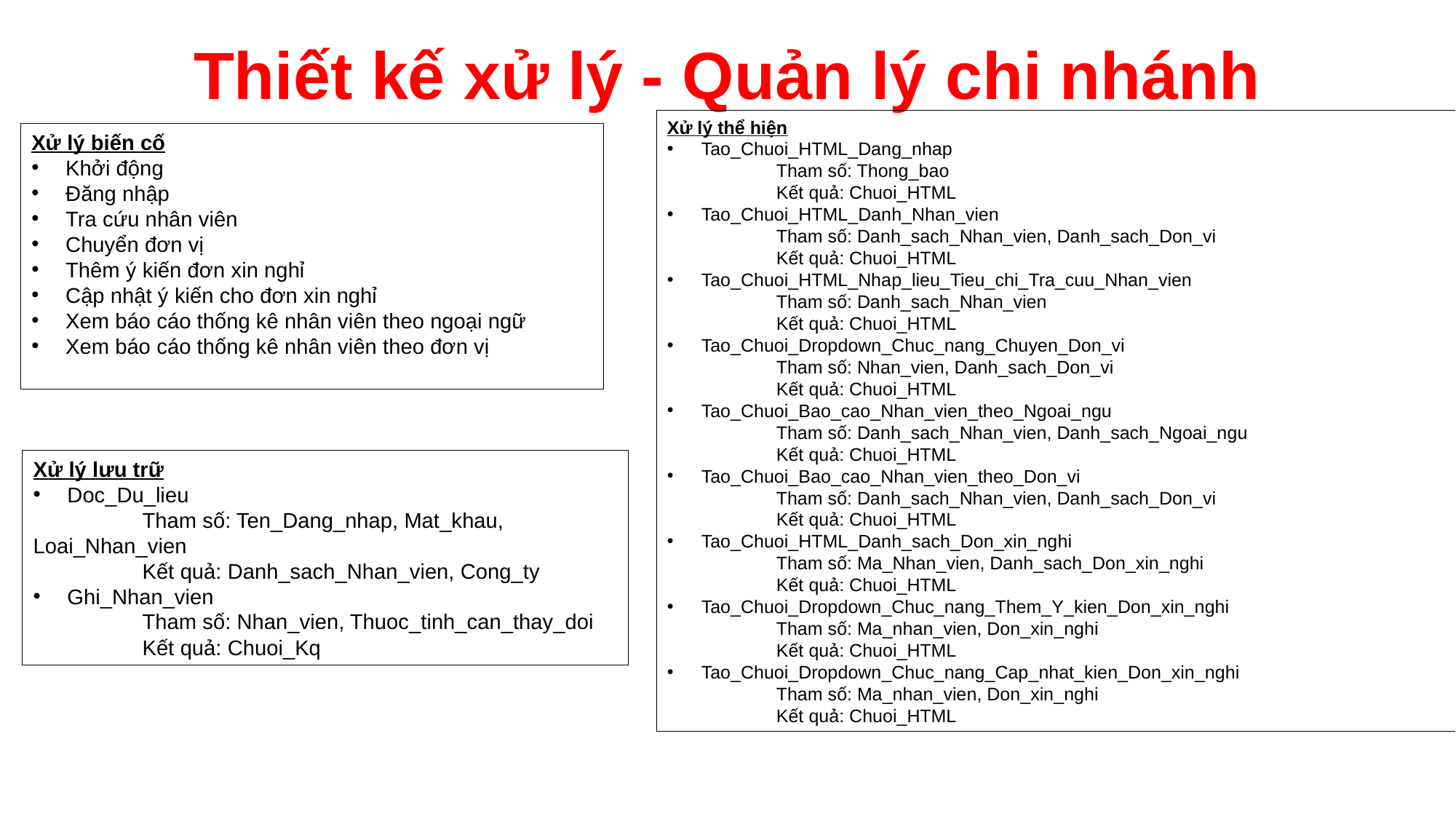

# Thiết kế xử lý - Quản lý chi nhánh
Xử lý thể hiện
Tao_Chuoi_HTML_Dang_nhap
     	Tham số: Thong_bao
     	Kết quả: Chuoi_HTML
Tao_Chuoi_HTML_Danh_Nhan_vien
     	Tham số: Danh_sach_Nhan_vien, Danh_sach_Don_vi
     	Kết quả: Chuoi_HTML
Tao_Chuoi_HTML_Nhap_lieu_Tieu_chi_Tra_cuu_Nhan_vien
     	Tham số: Danh_sach_Nhan_vien
     	Kết quả: Chuoi_HTML
Tao_Chuoi_Dropdown_Chuc_nang_Chuyen_Don_vi
 	Tham số: Nhan_vien, Danh_sach_Don_vi
     	Kết quả: Chuoi_HTML
Tao_Chuoi_Bao_cao_Nhan_vien_theo_Ngoai_ngu
Tham số: Danh_sach_Nhan_vien, Danh_sach_Ngoai_ngu
Kết quả: Chuoi_HTML
Tao_Chuoi_Bao_cao_Nhan_vien_theo_Don_vi
Tham số: Danh_sach_Nhan_vien, Danh_sach_Don_vi
Kết quả: Chuoi_HTML
Tao_Chuoi_HTML_Danh_sach_Don_xin_nghi
     	Tham số: Ma_Nhan_vien, Danh_sach_Don_xin_nghi
     	Kết quả: Chuoi_HTML
Tao_Chuoi_Dropdown_Chuc_nang_Them_Y_kien_Don_xin_nghi
	Tham số: Ma_nhan_vien, Don_xin_nghi
	Kết quả: Chuoi_HTML
Tao_Chuoi_Dropdown_Chuc_nang_Cap_nhat_kien_Don_xin_nghi
	Tham số: Ma_nhan_vien, Don_xin_nghi
	Kết quả: Chuoi_HTML
Xử lý biến cố
Khởi động
Đăng nhập
Tra cứu nhân viên
Chuyển đơn vị
Thêm ý kiến đơn xin nghỉ
Cập nhật ý kiến cho đơn xin nghỉ
Xem báo cáo thống kê nhân viên theo ngoại ngữ
Xem báo cáo thống kê nhân viên theo đơn vị

Xử lý lưu trữ
Doc_Du_lieu
	Tham số: Ten_Dang_nhap, Mat_khau, Loai_Nhan_vien
	Kết quả: Danh_sach_Nhan_vien, Cong_ty
Ghi_Nhan_vien
	Tham số: Nhan_vien, Thuoc_tinh_can_thay_doi
	Kết quả: Chuoi_Kq